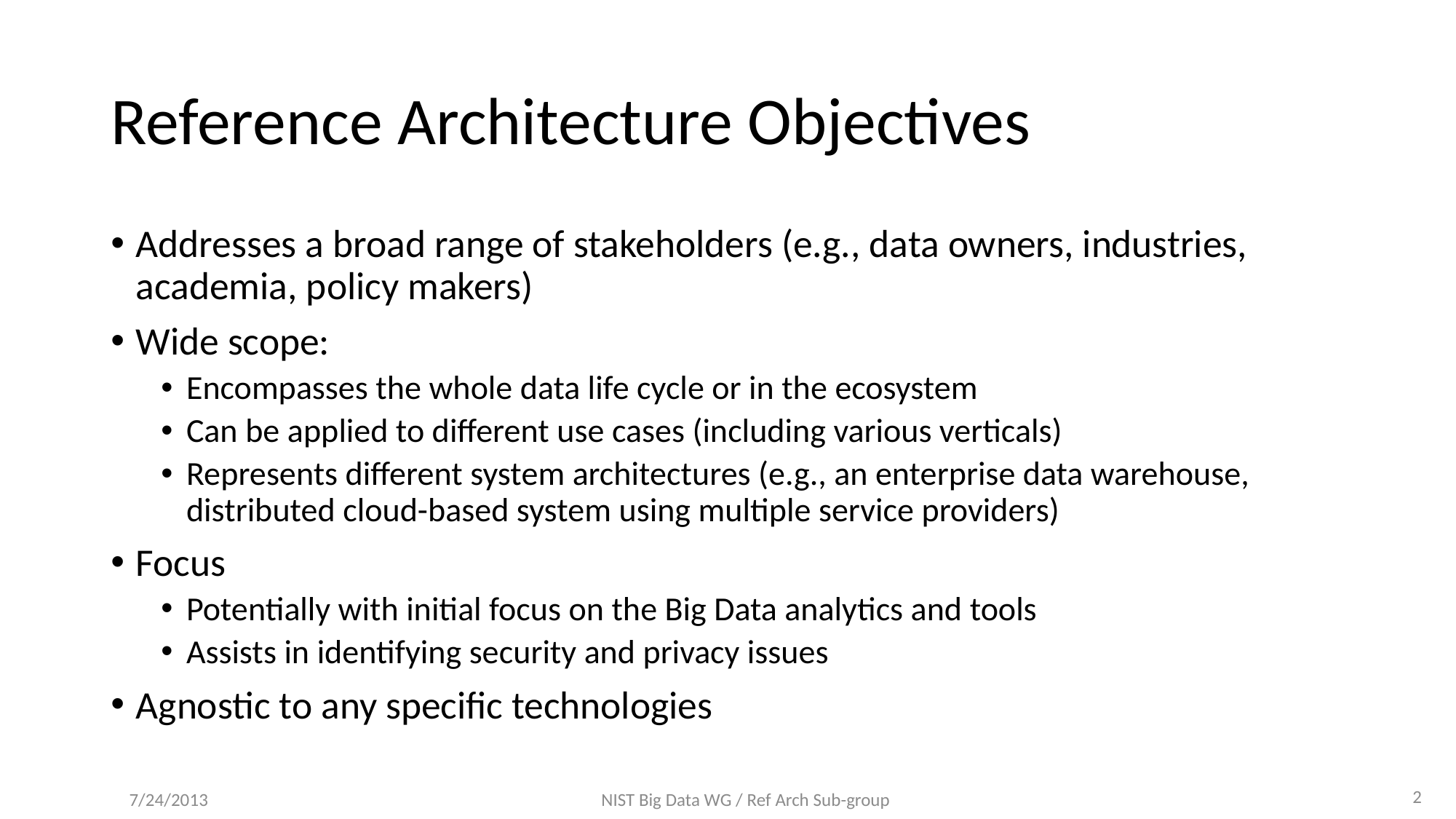

# Reference Architecture Objectives
Addresses a broad range of stakeholders (e.g., data owners, industries, academia, policy makers)
Wide scope:
Encompasses the whole data life cycle or in the ecosystem
Can be applied to different use cases (including various verticals)
Represents different system architectures (e.g., an enterprise data warehouse, distributed cloud-based system using multiple service providers)
Focus
Potentially with initial focus on the Big Data analytics and tools
Assists in identifying security and privacy issues
Agnostic to any specific technologies
2
7/24/2013
NIST Big Data WG / Ref Arch Sub-group